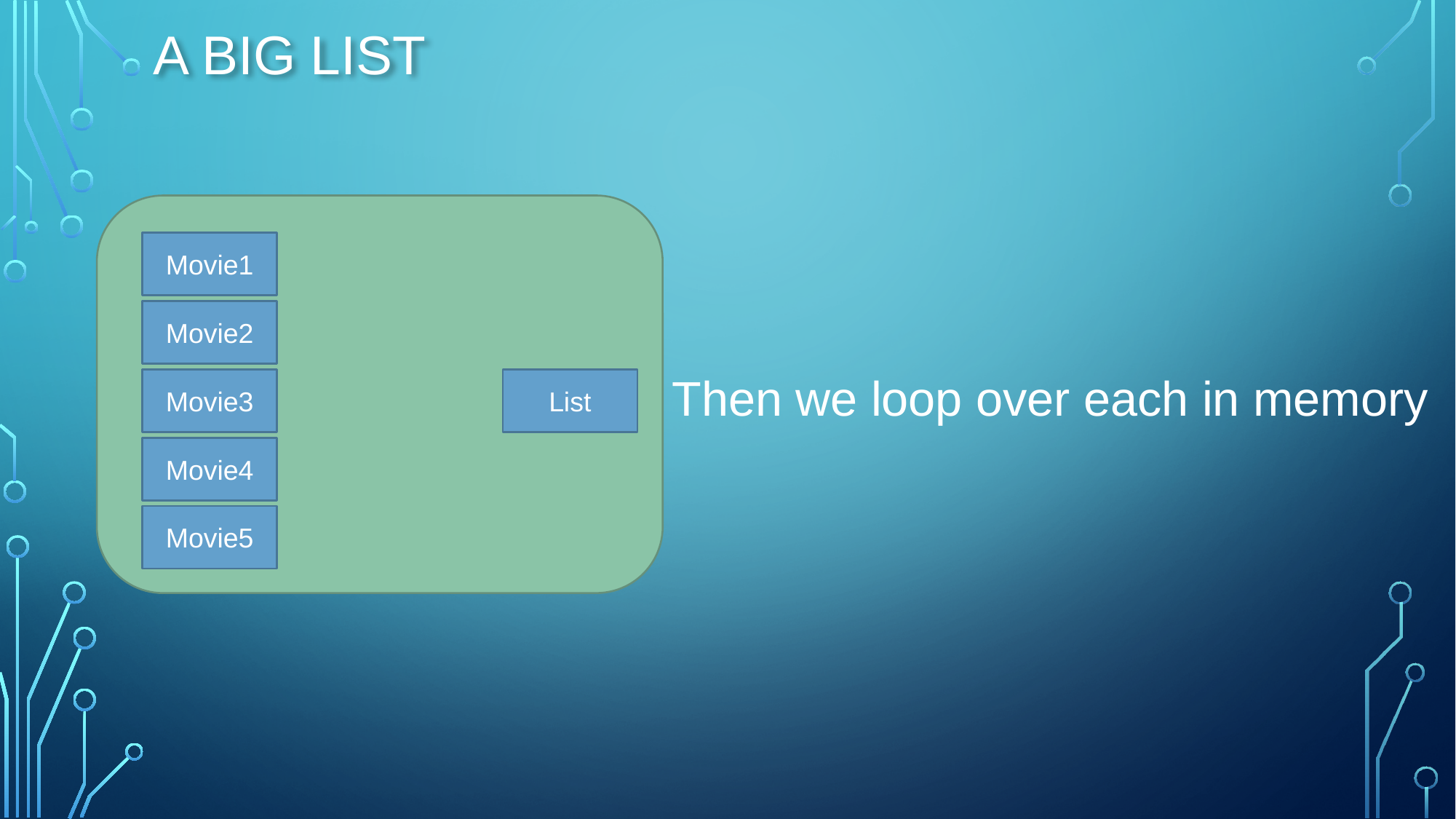

# A Big List

Movie1
Movie2
Then we loop over each in memory
Movie3
List
Movie4
Movie5